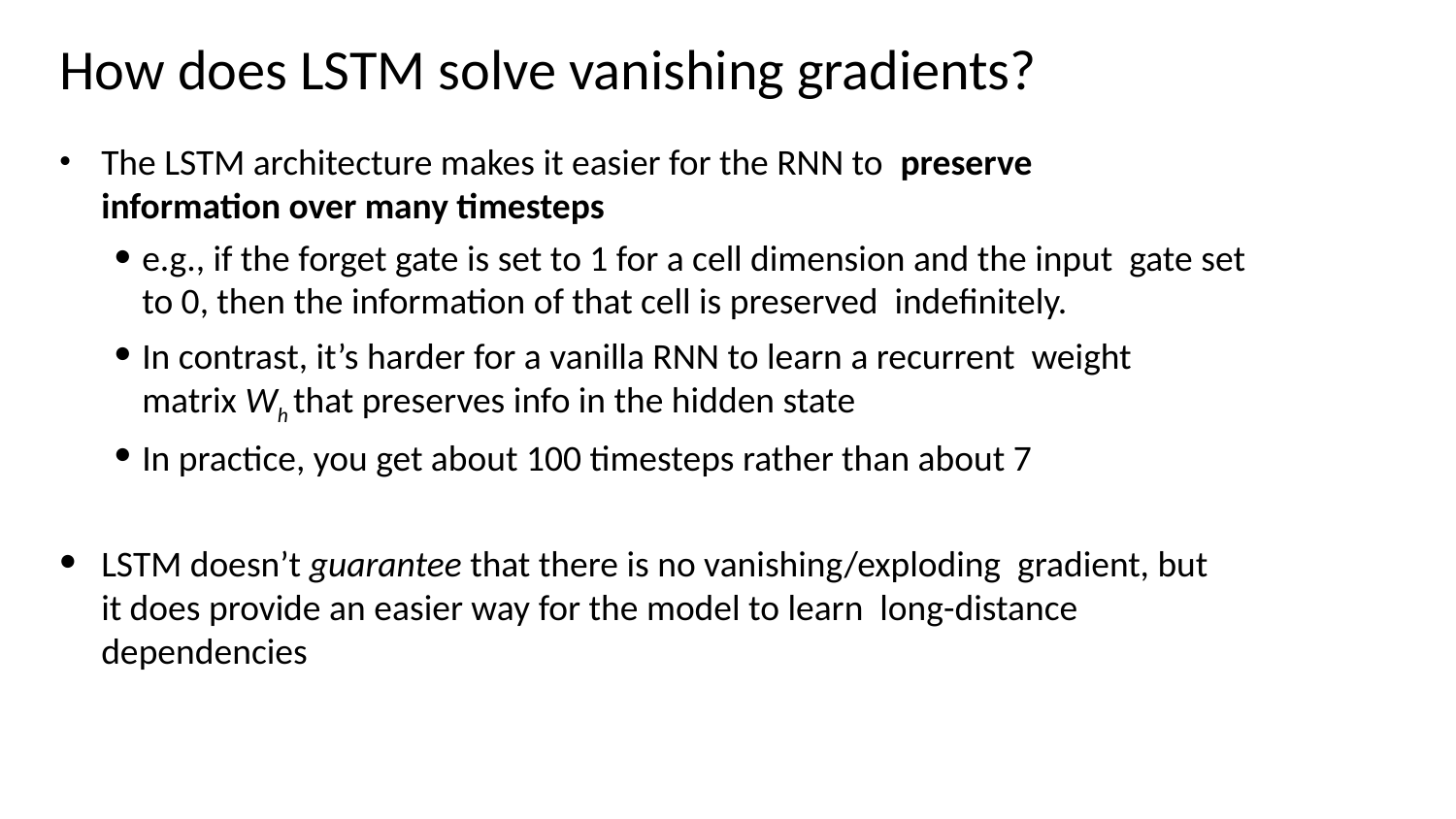

# How does LSTM solve vanishing gradients?
The LSTM architecture makes it easier for the RNN to  preserve information over many timesteps
e.g., if the forget gate is set to 1 for a cell dimension and the input  gate set to 0, then the information of that cell is preserved  indefinitely.
In contrast, it’s harder for a vanilla RNN to learn a recurrent  weight matrix Wh that preserves info in the hidden state
In practice, you get about 100 timesteps rather than about 7

LSTM doesn’t guarantee that there is no vanishing/exploding  gradient, but it does provide an easier way for the model to learn  long-distance dependencies